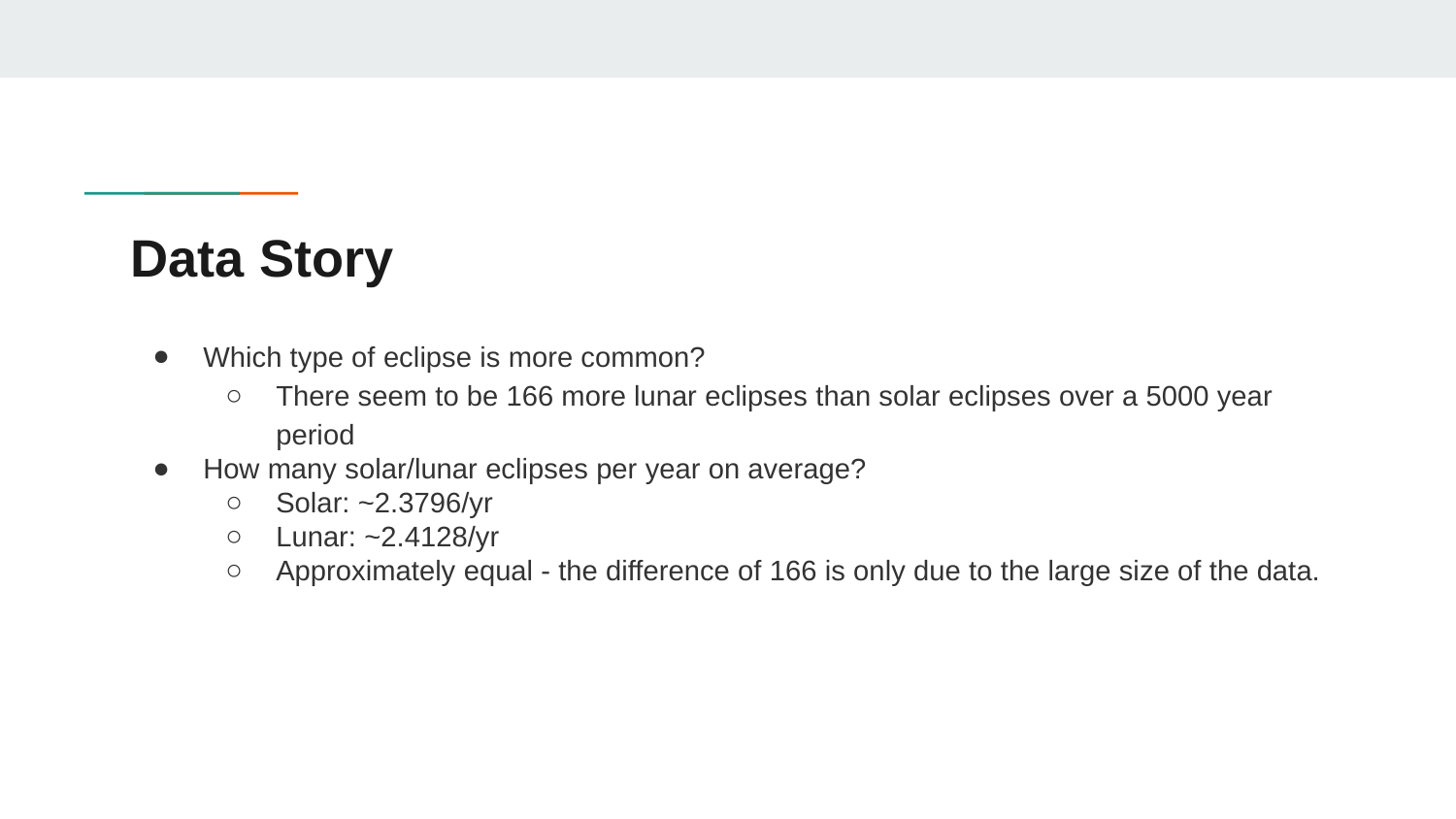

# Data Story
Which type of eclipse is more common?
There seem to be 166 more lunar eclipses than solar eclipses over a 5000 year period
How many solar/lunar eclipses per year on average?
Solar: ~2.3796/yr
Lunar: ~2.4128/yr
Approximately equal - the difference of 166 is only due to the large size of the data.